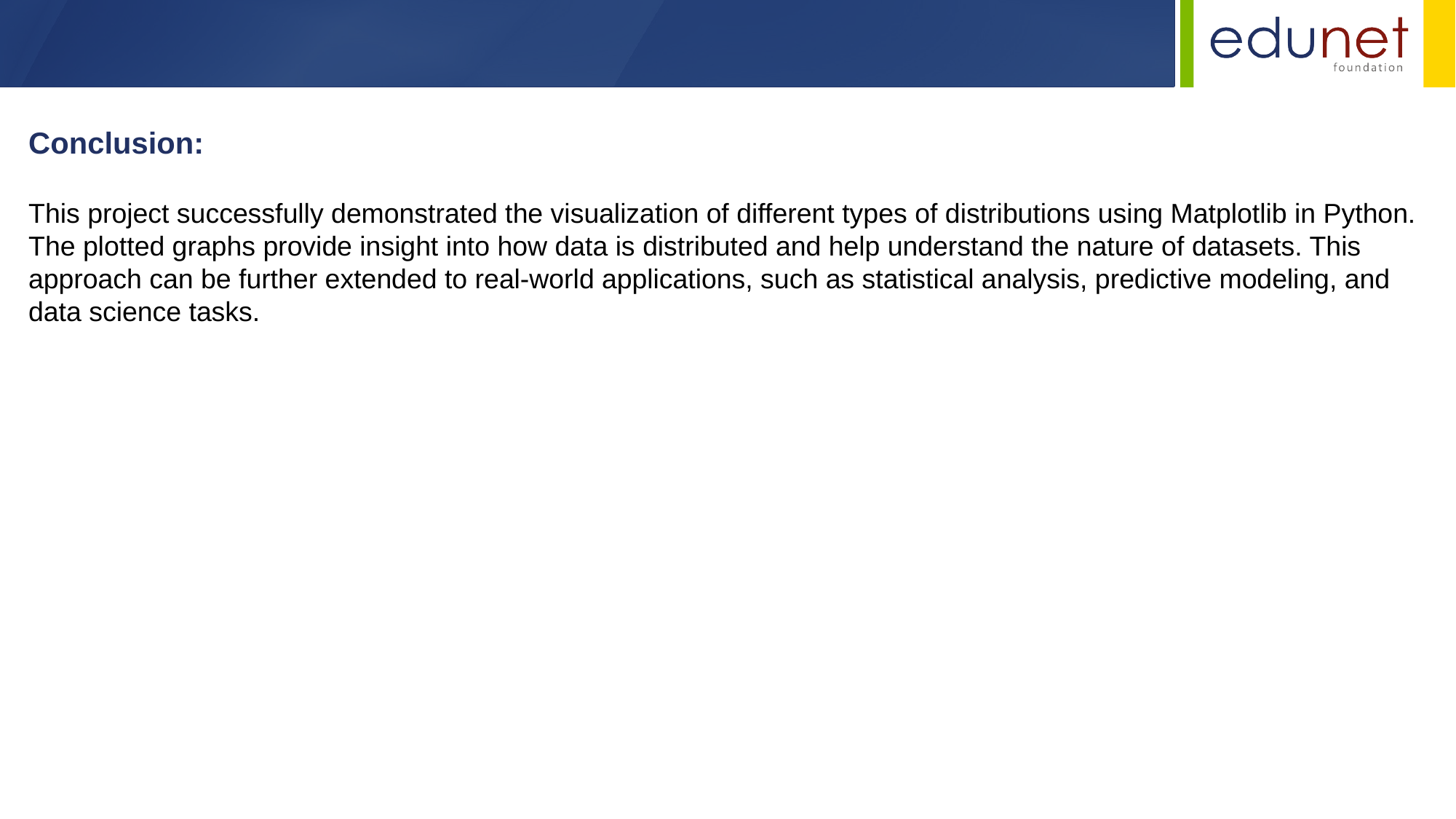

Conclusion:

This project successfully demonstrated the visualization of different types of distributions using Matplotlib in Python. The plotted graphs provide insight into how data is distributed and help understand the nature of datasets. This approach can be further extended to real-world applications, such as statistical analysis, predictive modeling, and data science tasks.